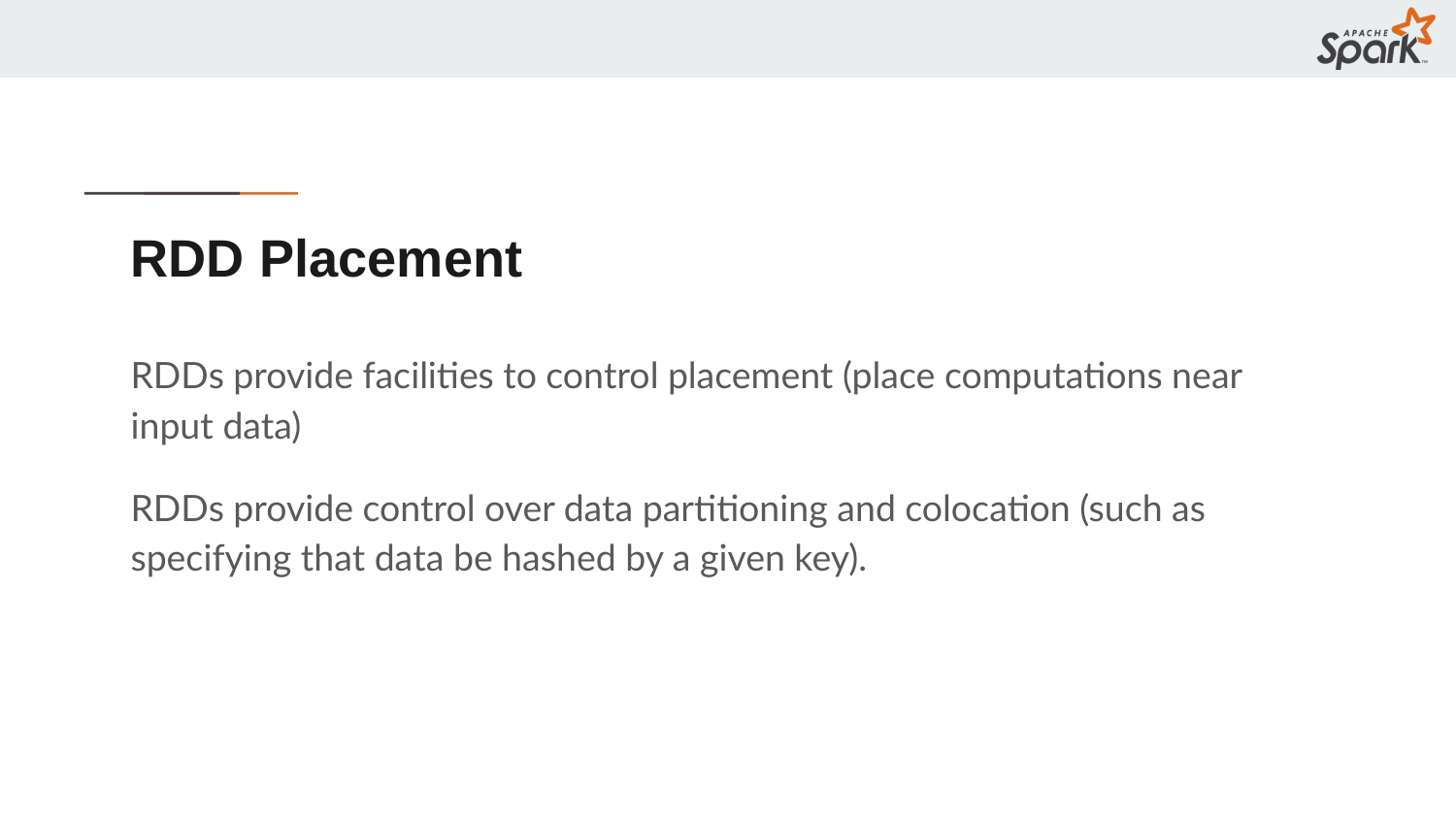

# RDD Placement
RDDs provide facilities to control placement (place computations near input data)
RDDs provide control over data partitioning and colocation (such as specifying that data be hashed by a given key).